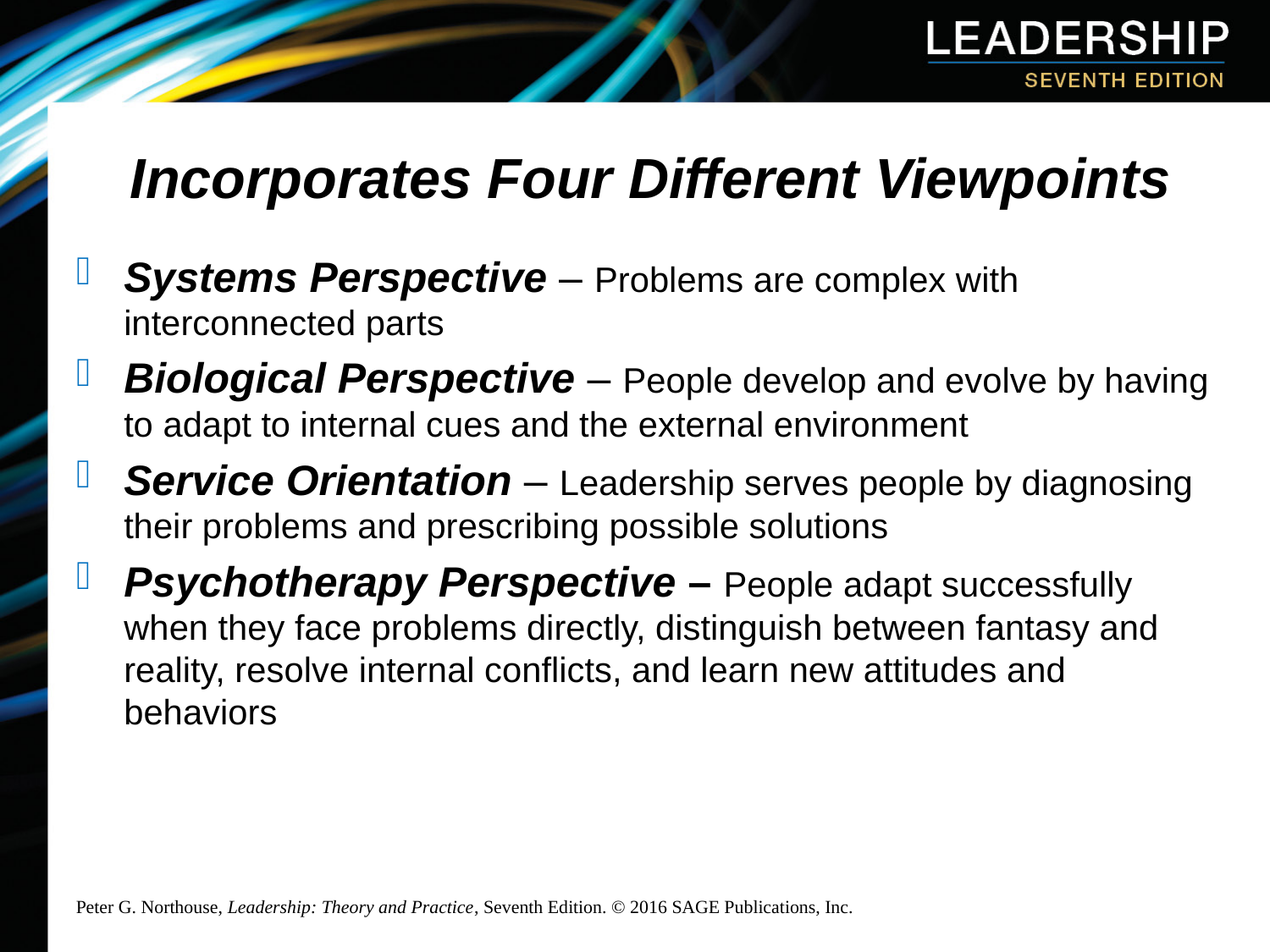

# Incorporates Four Different Viewpoints
Systems Perspective – Problems are complex with interconnected parts
Biological Perspective – People develop and evolve by having to adapt to internal cues and the external environment
Service Orientation – Leadership serves people by diagnosing their problems and prescribing possible solutions
Psychotherapy Perspective – People adapt successfully when they face problems directly, distinguish between fantasy and reality, resolve internal conflicts, and learn new attitudes and behaviors

Peter G. Northouse, Leadership: Theory and Practice, Seventh Edition. © 2016 SAGE Publications, Inc.